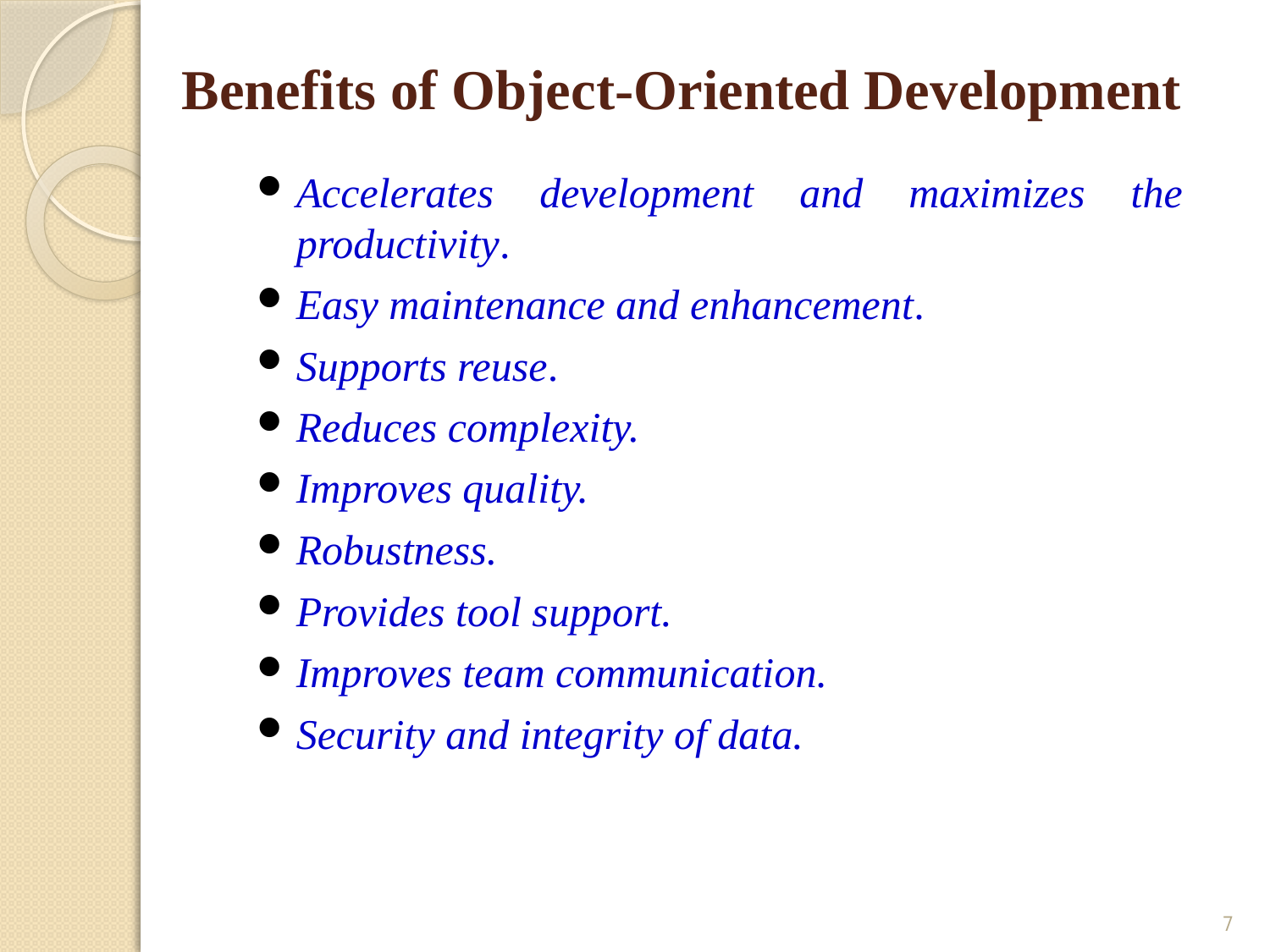

# Benefits of Object-Oriented Development
Accelerates development and maximizes the productivity.
Easy maintenance and enhancement.
Supports reuse.
Reduces complexity.
Improves quality.
Robustness.
Provides tool support.
Improves team communication.
Security and integrity of data.
7